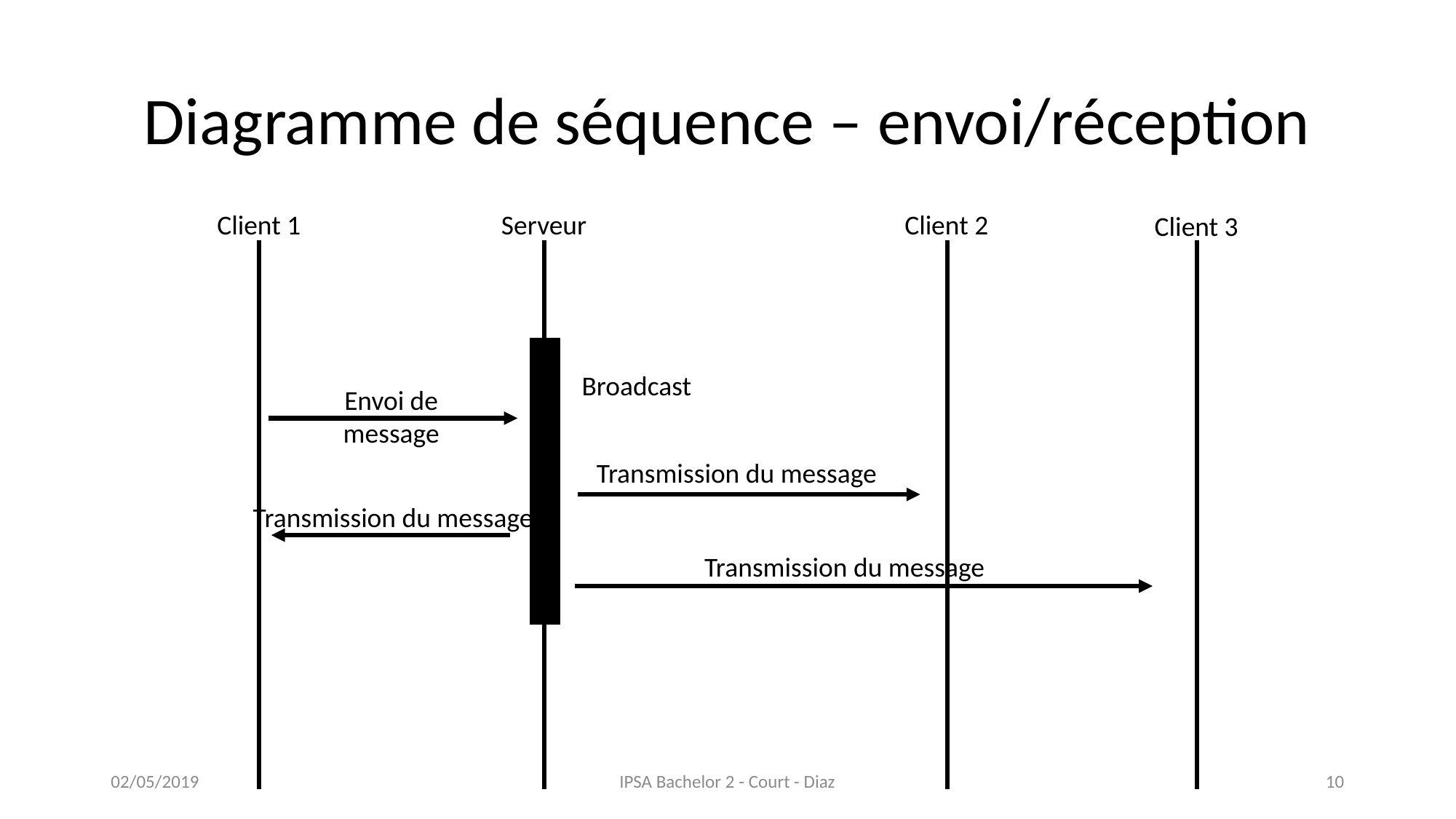

# Diagramme de séquence – envoi/réception
Client 1
Envoi de message
Serveur

Broadcast
Transmission du message
Client 2
Client 3
Transmission du message
Transmission du message
02/05/2019
IPSA Bachelor 2 - Court - Diaz
10